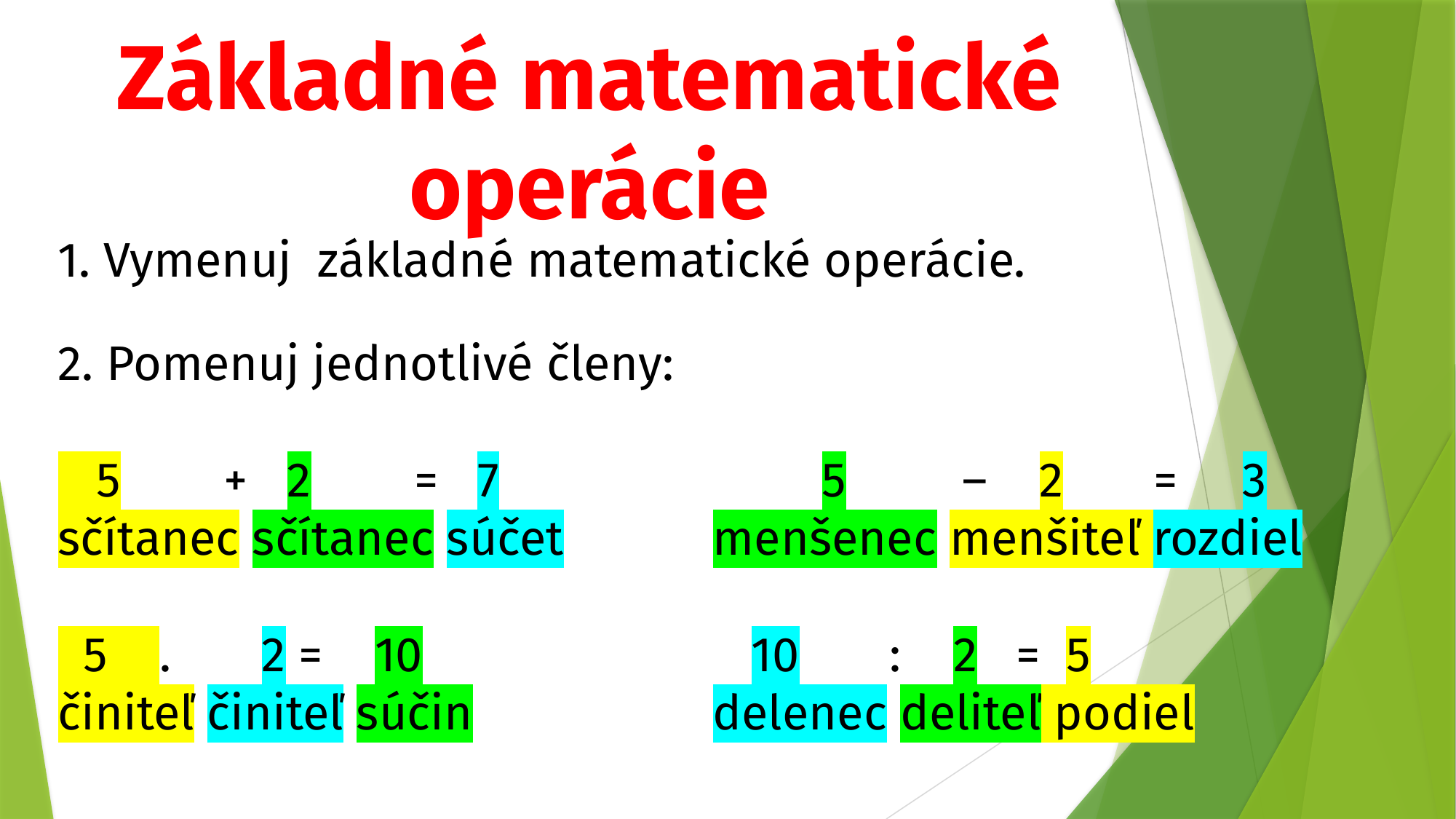

# Základné matematické operácie
1. Vymenuj  základné matematické operácie.

2. Pomenuj jednotlivé členy:

   5        +   2        =   7			5         –    2       =     3
sčítanec sčítanec súčet		menšenec menšiteľ rozdiel

  5    .       2 =    10			   10       :    2   =  5
činiteľ činiteľ súčin			delenec deliteľ podiel